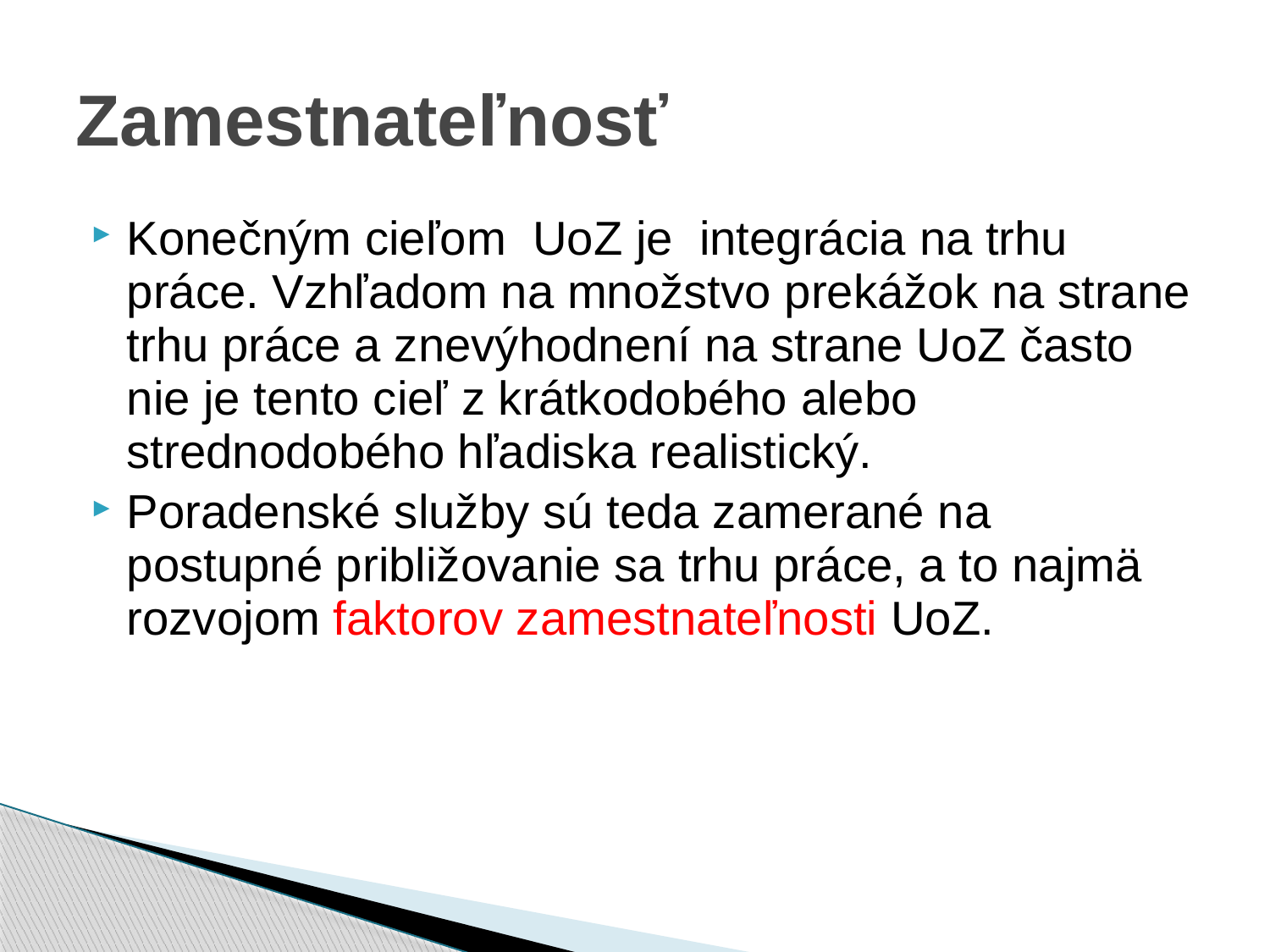

# Zamestnateľnosť
Konečným cieľom  UoZ je  integrácia na trhu práce. Vzhľadom na množstvo prekážok na strane trhu práce a znevýhodnení na strane UoZ často nie je tento cieľ z krátkodobého alebo strednodobého hľadiska realistický.
Poradenské služby sú teda zamerané na postupné približovanie sa trhu práce, a to najmä rozvojom faktorov zamestnateľnosti UoZ.